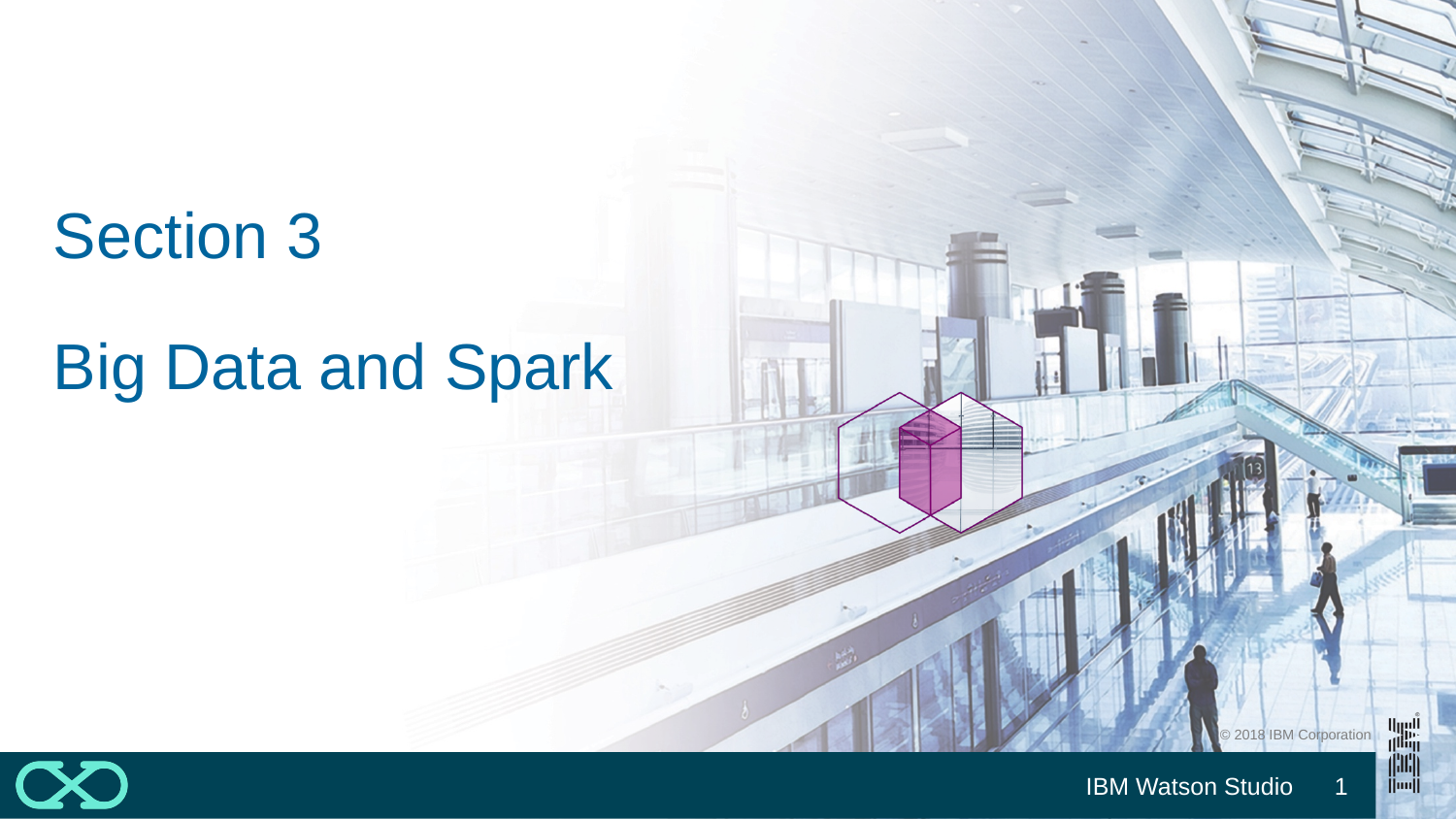

# Section 3 Big Data and Spark